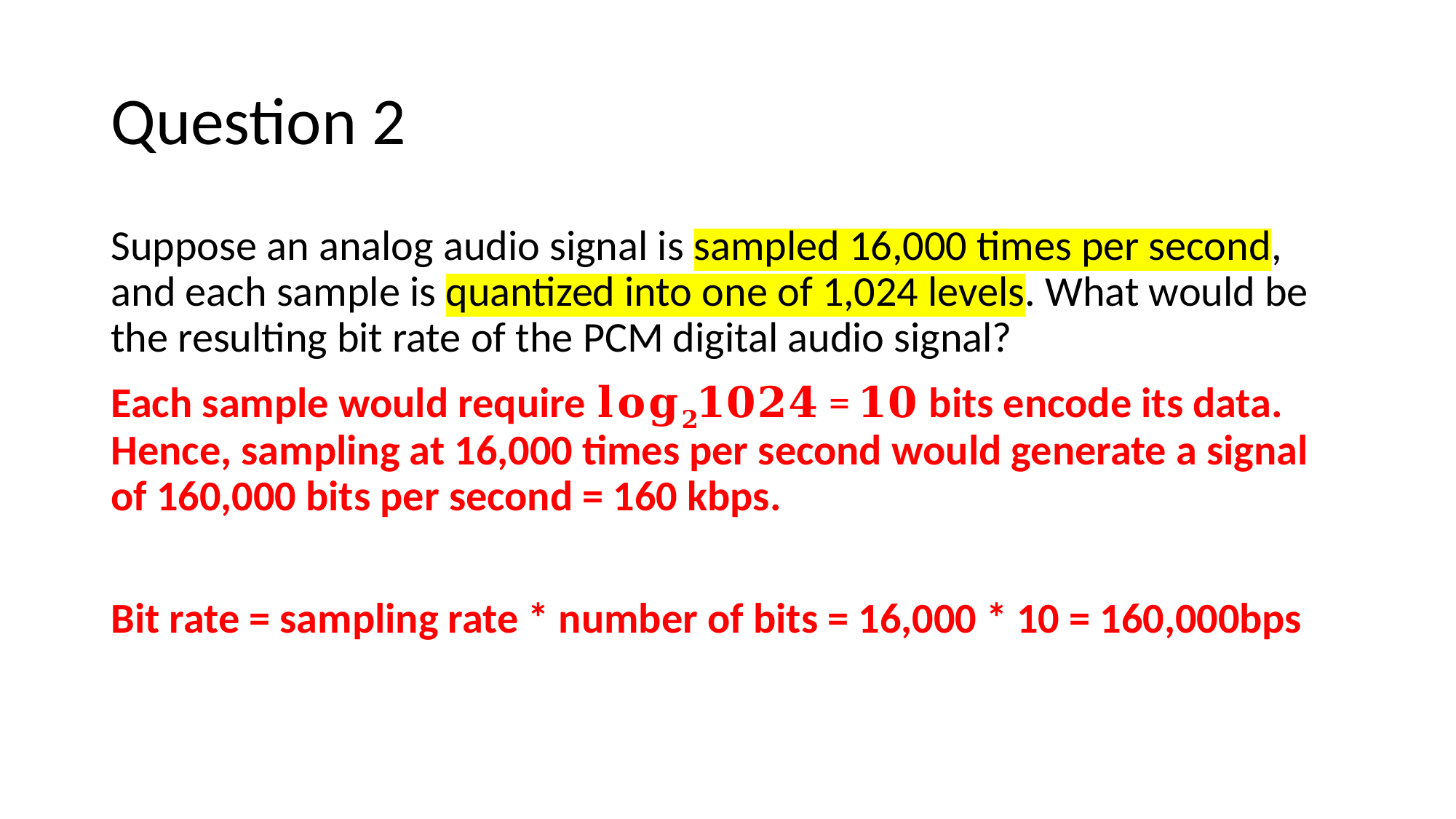

# Question 2
Suppose an analog audio signal is sampled 16,000 times per second, and each sample is quantized into one of 1,024 levels. What would be the resulting bit rate of the PCM digital audio signal?
Each sample would require 𝐥𝐨𝐠𝟐𝟏𝟎𝟐𝟒 = 𝟏𝟎 bits encode its data. Hence, sampling at 16,000 times per second would generate a signal of 160,000 bits per second = 160 kbps.

Bit rate = sampling rate * number of bits = 16,000 * 10 = 160,000bps